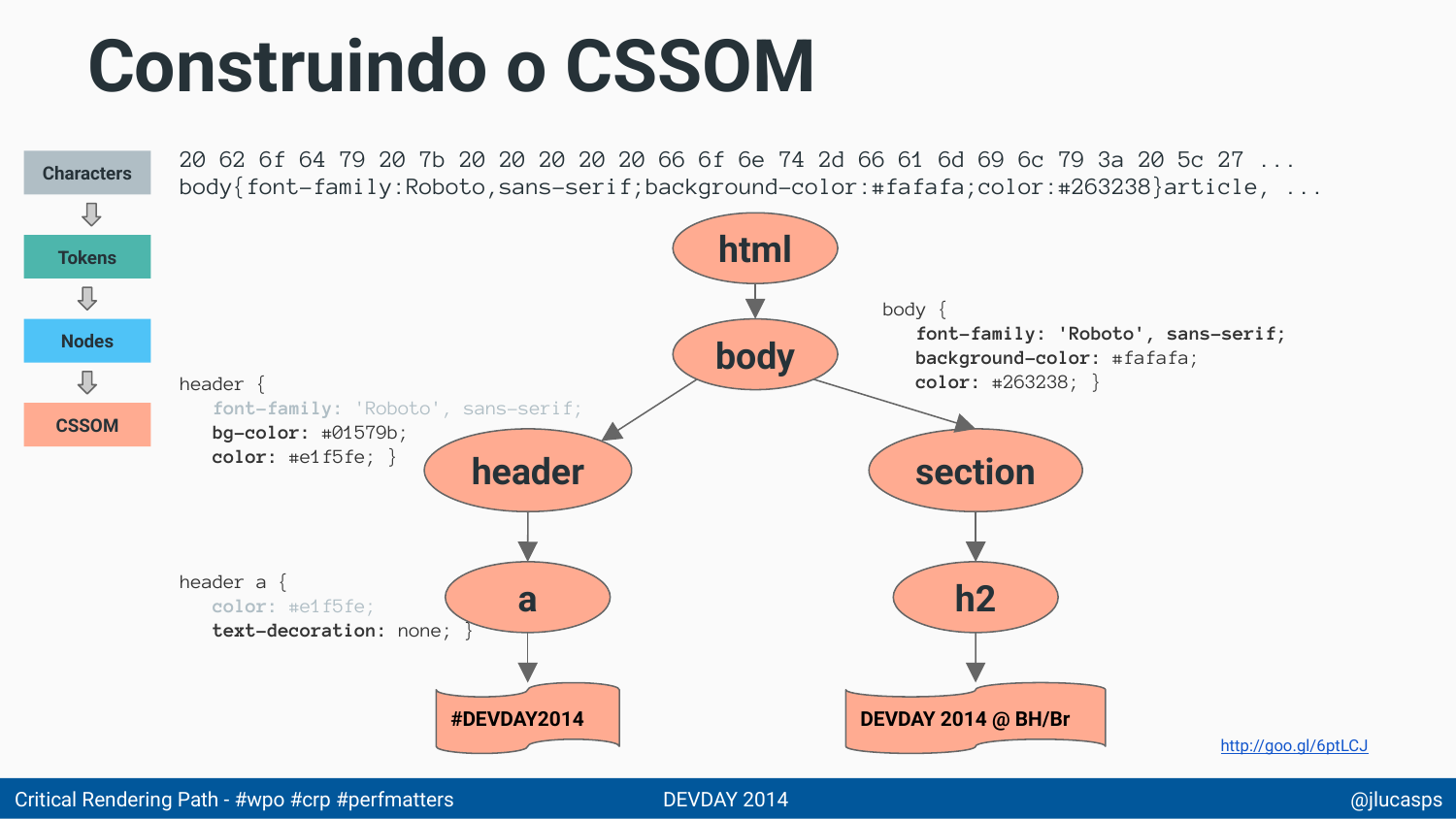

# Construindo o CSSOM
20 62 6f 64 79 20 7b 20 20 20 20 20 66 6f 6e 74 2d 66 61 6d 69 6c 79 3a 20 5c 27 ...
body{font-family:Roboto,sans-serif;background-color:#fafafa;color:#263238}article, ...
Characters

Tokens

Nodes

CSSOM
html
body {
   font-family: 'Roboto', sans-serif;
   background-color: #fafafa;
   color: #263238; }
body
header {
   font-family: 'Roboto', sans-serif;
   bg-color: #01579b;
   color: #e1f5fe; }
header
section
header a {
   color: #e1f5fe;
   text-decoration: none; }
a
h2
DEVDAY 2014 @ BH/Br
#DEVDAY2014
http://goo.gl/6ptLCJ